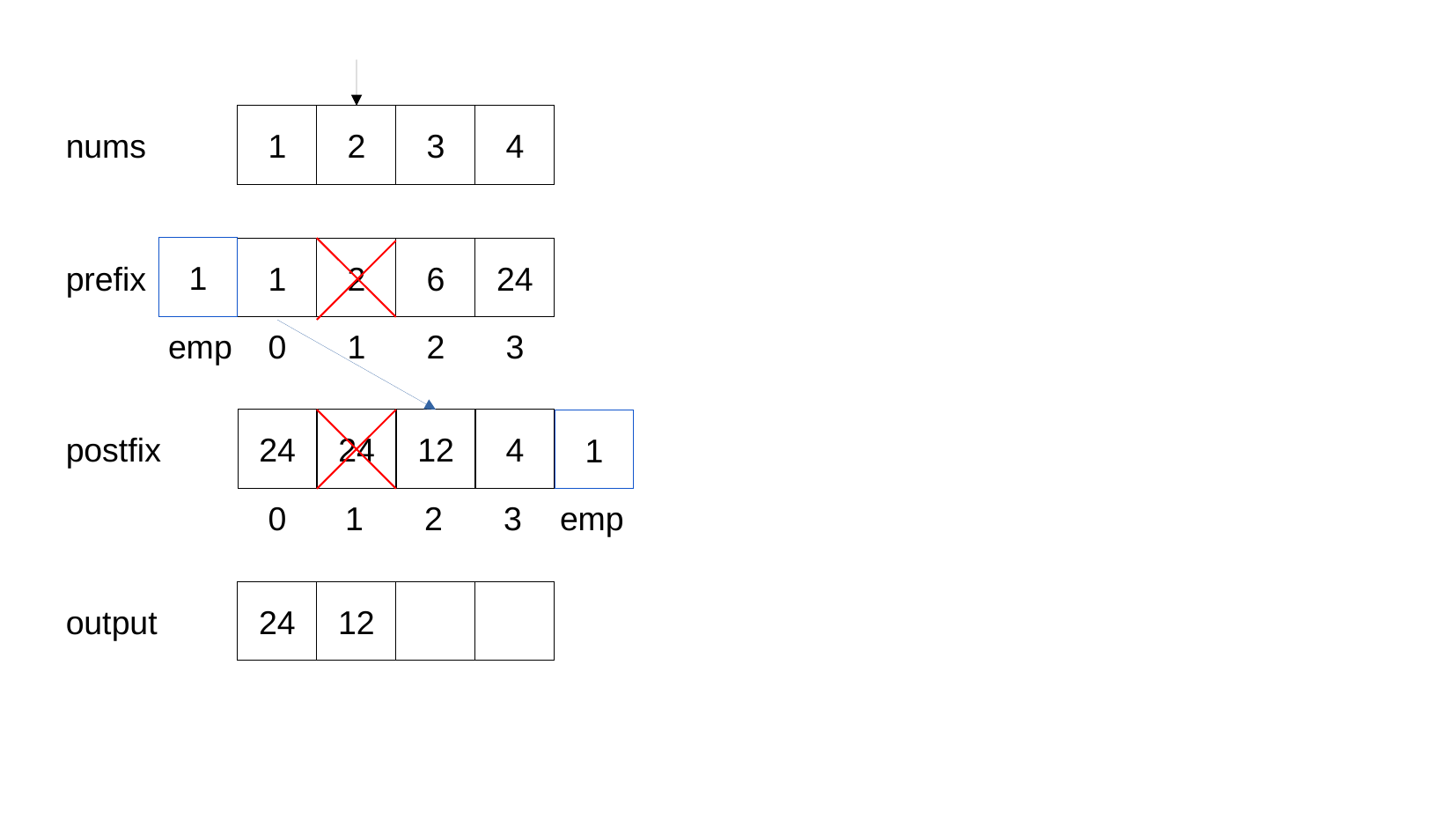

1
2
3
4
nums
1
1

2
6
24

prefix
emp
0

1
2
3
24

24
12
4

1
postfix
0
1
2
3
emp
24
12

output